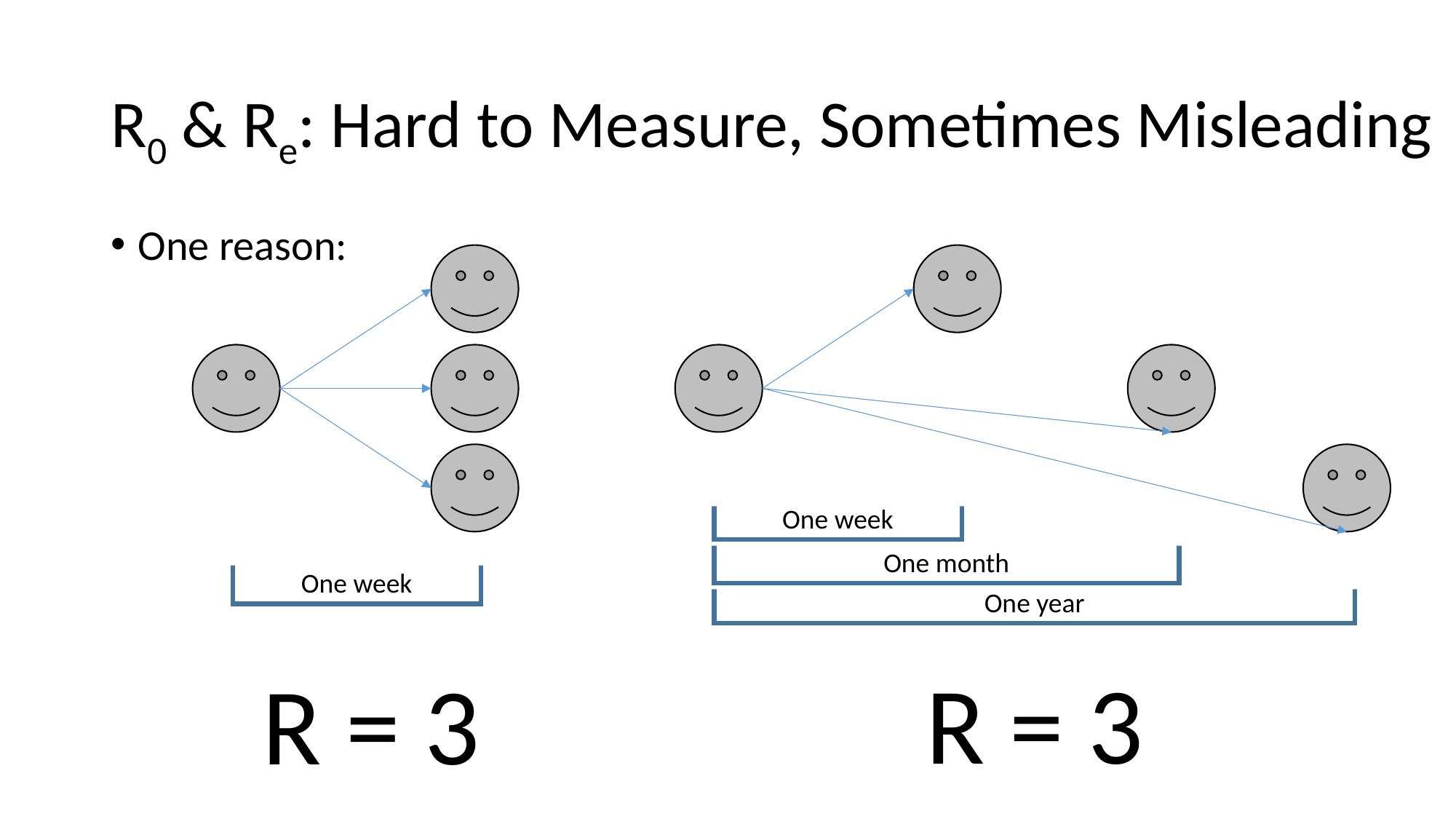

# R0 & Re: Hard to Measure, Sometimes Misleading
One reason:

One week

One month

One year

One week
R = 3
R = 3